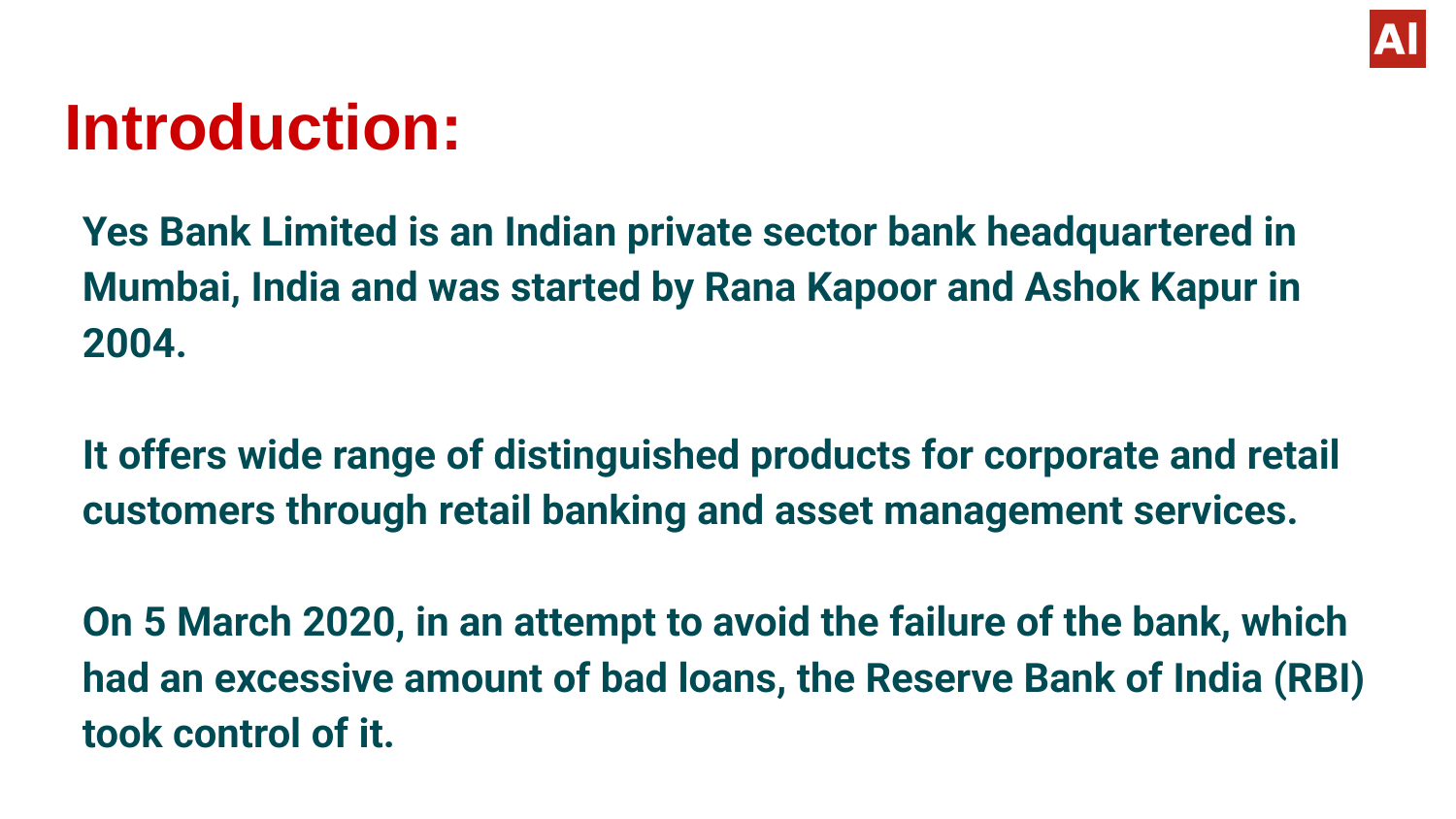

# Introduction:
Yes Bank Limited is an Indian private sector bank headquartered in Mumbai, India and was started by Rana Kapoor and Ashok Kapur in 2004.

It offers wide range of distinguished products for corporate and retail customers through retail banking and asset management services.

On 5 March 2020, in an attempt to avoid the failure of the bank, which had an excessive amount of bad loans, the Reserve Bank of India (RBI) took control of it.